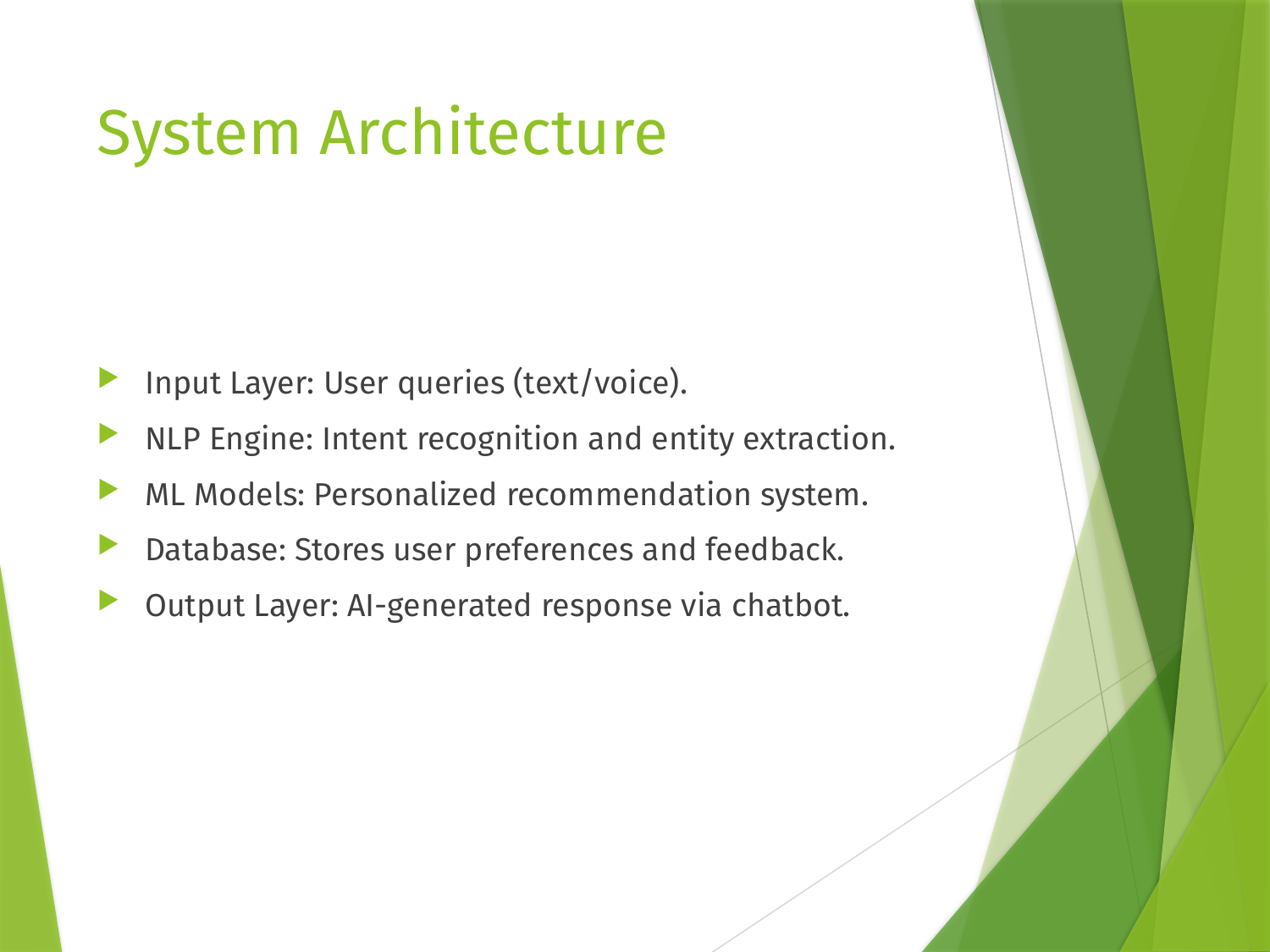

# System Architecture

Input Layer: User queries (text/voice).
NLP Engine: Intent recognition and entity extraction.
ML Models: Personalized recommendation system.
Database: Stores user preferences and feedback.
Output Layer: AI-generated response via chatbot.